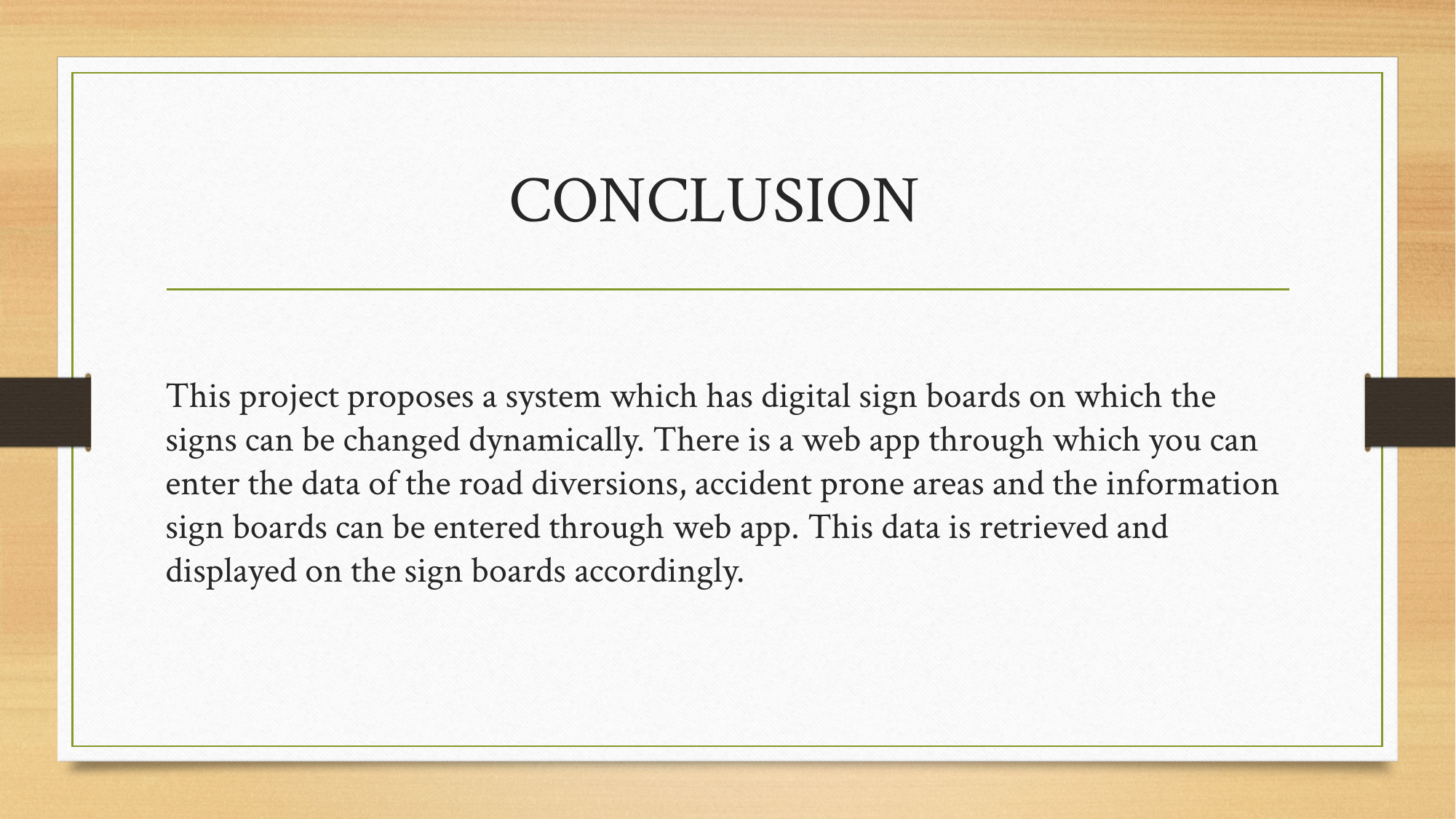

# CONCLUSION

This project proposes a system which has digital sign boards on which the signs can be changed dynamically. There is a web app through which you can enter the data of the road diversions, accident prone areas and the information sign boards can be entered through web app. This data is retrieved and displayed on the sign boards accordingly.